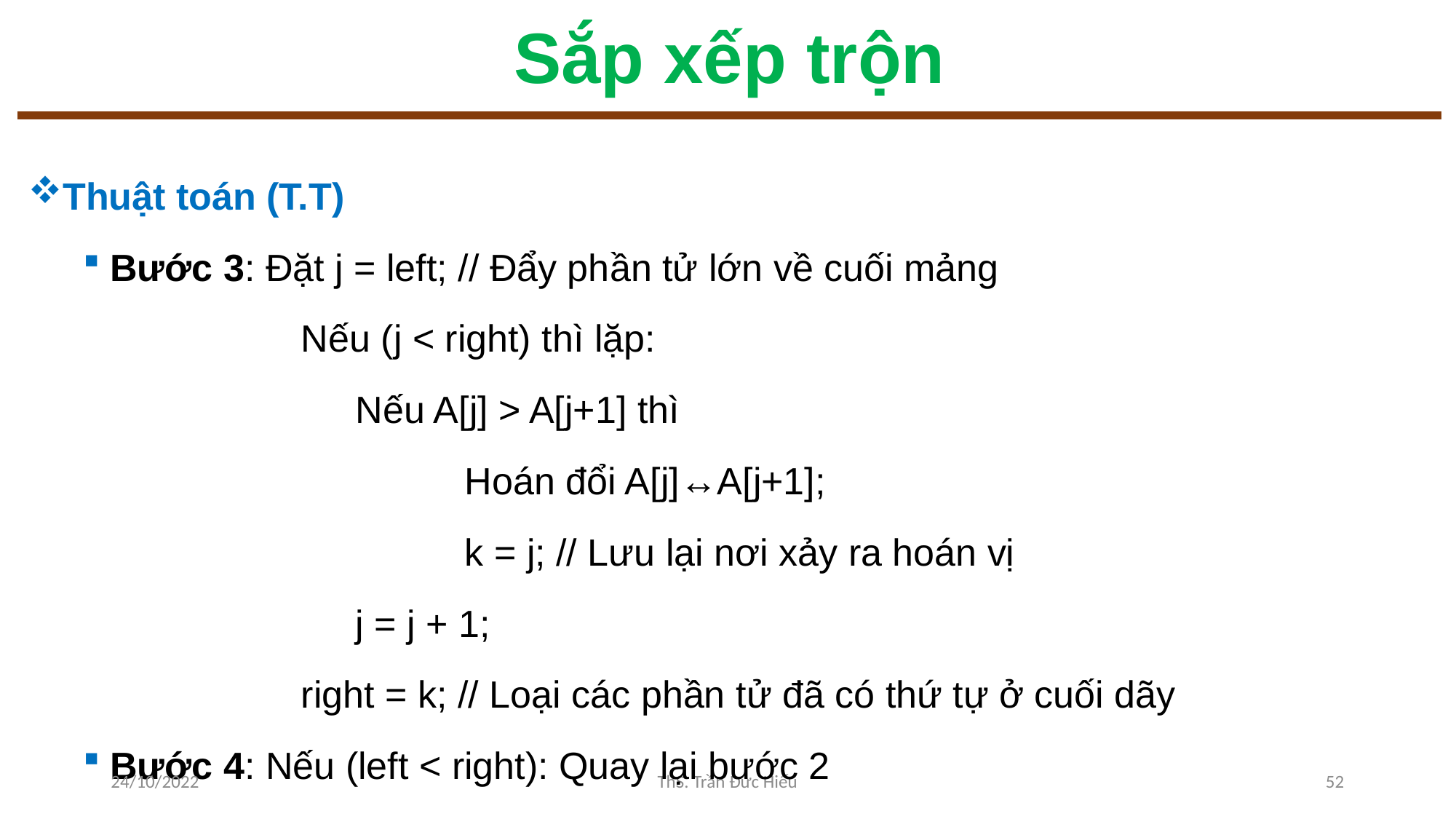

# Sắp xếp trộn
Thuật toán (T.T)
Bước 3: Đặt j = left; // Đẩy phần tử lớn về cuối mảng
		Nếu (j < right) thì lặp:
		Nếu A[j] > A[j+1] thì
			Hoán đổi A[j]↔A[j+1];
			k = j; // Lưu lại nơi xảy ra hoán vị
 		j = j + 1;
		right = k; // Loại các phần tử đã có thứ tự ở cuối dãy
Bước 4: Nếu (left < right): Quay lại bước 2
24/10/2022
ThS. Trần Đức Hiếu
52